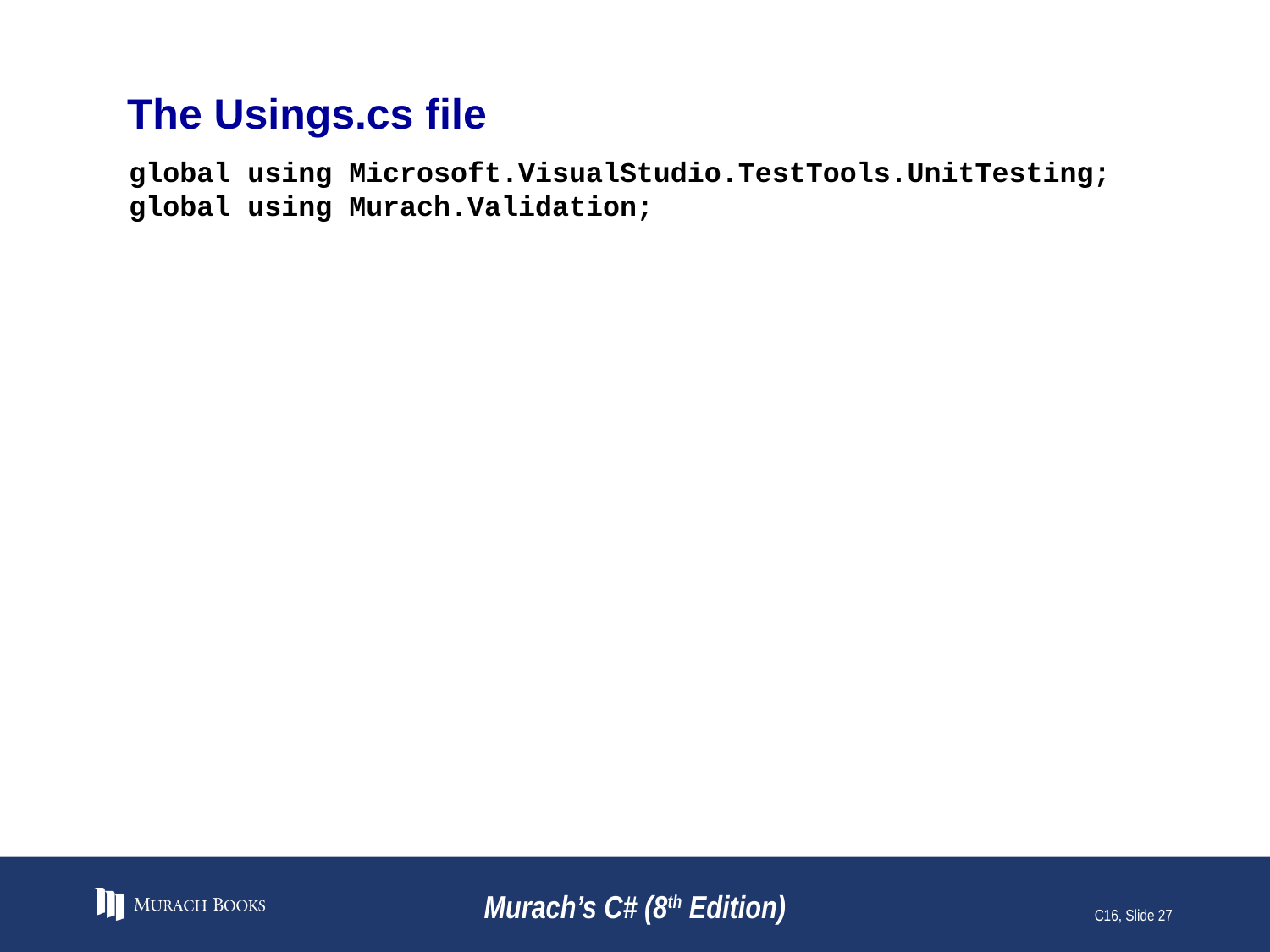

# The Usings.cs file
global using Microsoft.VisualStudio.TestTools.UnitTesting;
global using Murach.Validation;

Murach’s C# (8th Edition)

C16, Slide 27